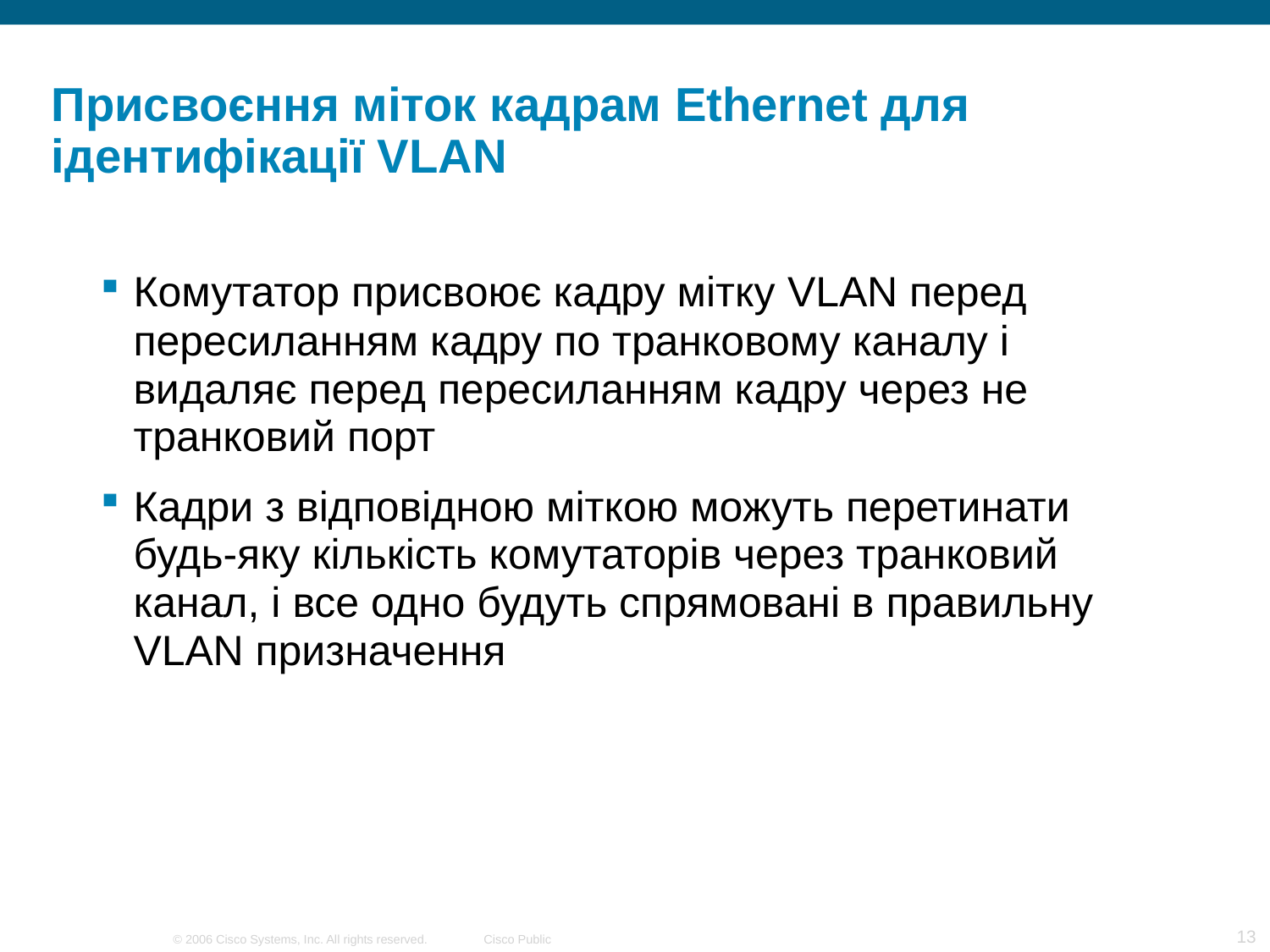

# Присвоєння міток кадрам Ethernet для ідентифікації VLAN

Комутатор присвоює кадру мітку VLAN перед пересиланням кадру по транковому каналу і видаляє перед пересиланням кадру через не транковий порт
Кадри з відповідною міткою можуть перетинати будь-яку кількість комутаторів через транковий канал, і все одно будуть спрямовані в правильну VLAN призначення